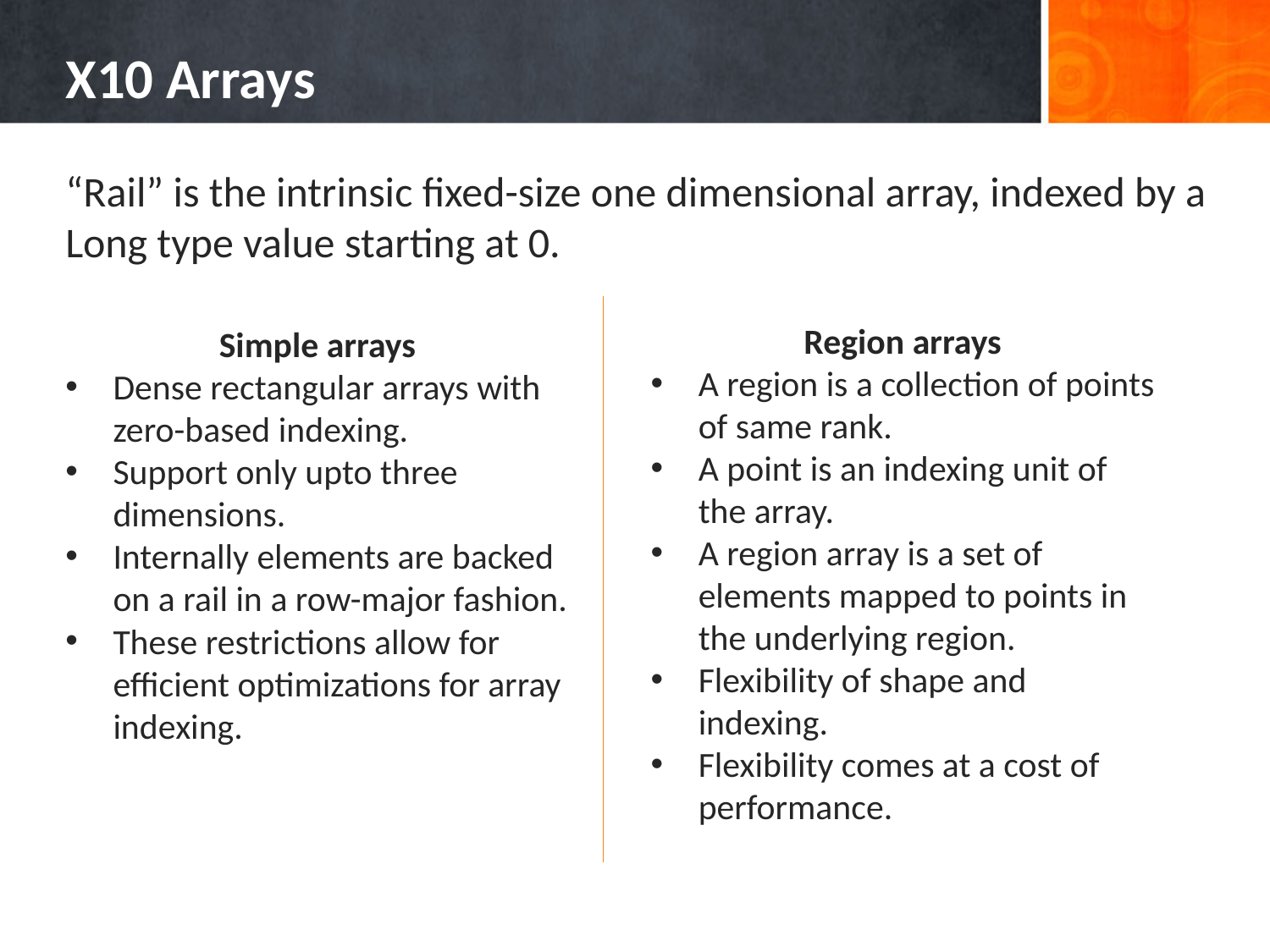

# X10 Arrays
“Rail” is the intrinsic fixed-size one dimensional array, indexed by a Long type value starting at 0.
Region arrays
A region is a collection of points of same rank.
A point is an indexing unit of the array.
A region array is a set of elements mapped to points in the underlying region.
Flexibility of shape and indexing.
Flexibility comes at a cost of performance.
Simple arrays
Dense rectangular arrays with zero-based indexing.
Support only upto three dimensions.
Internally elements are backed on a rail in a row-major fashion.
These restrictions allow for efficient optimizations for array indexing.